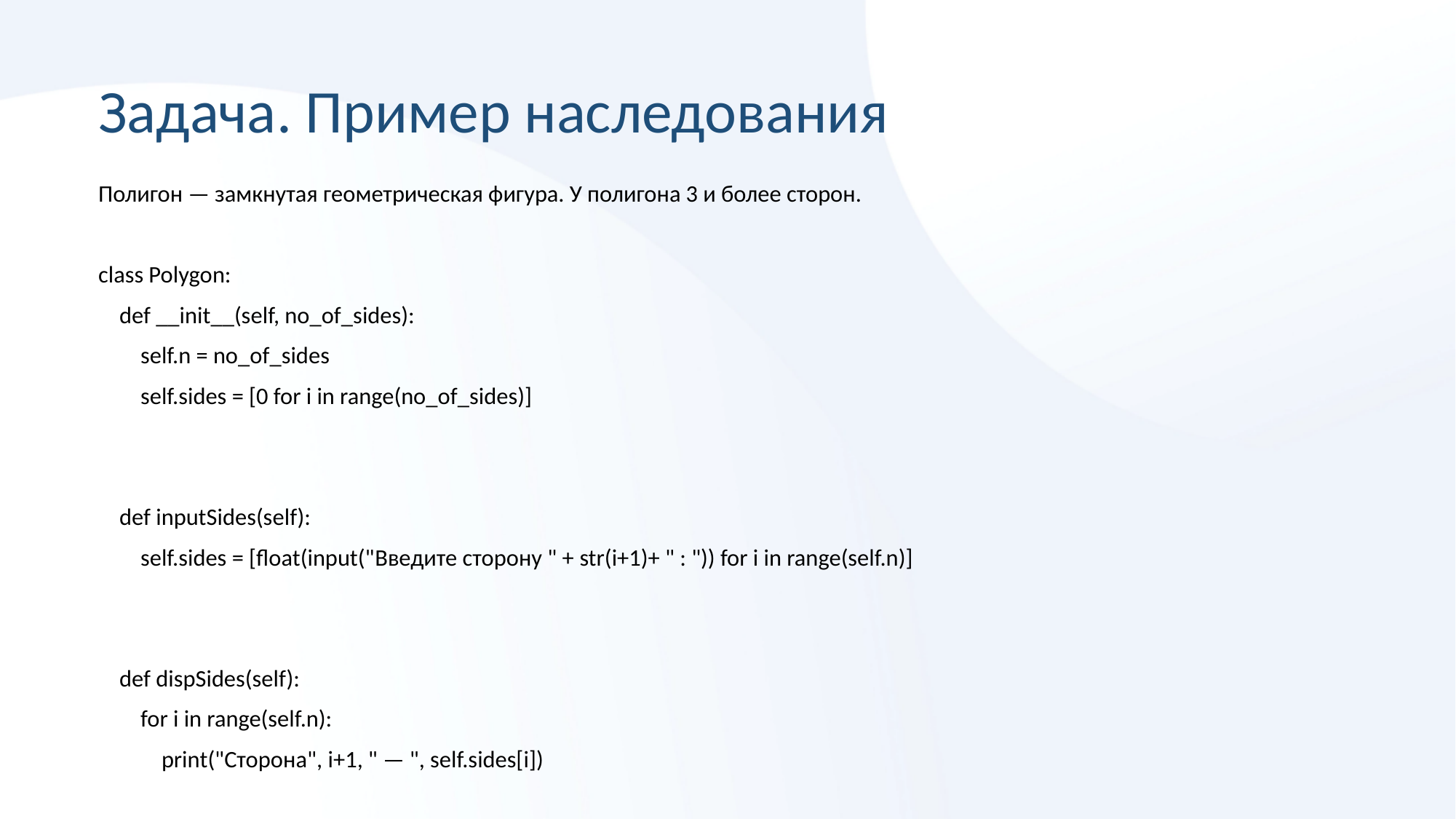

# Задача. Пример наследования
Полигон — замкнутая геометрическая фигура. У полигона 3 и более сторон.

class Polygon:
    def __init__(self, no_of_sides):
        self.n = no_of_sides
        self.sides = [0 for i in range(no_of_sides)]

    def inputSides(self):
        self.sides = [float(input("Введите сторону " + str(i+1)+ " : ")) for i in range(self.n)]

    def dispSides(self):
        for i in range(self.n):
            print("Сторона", i+1, " — ", self.sides[i])